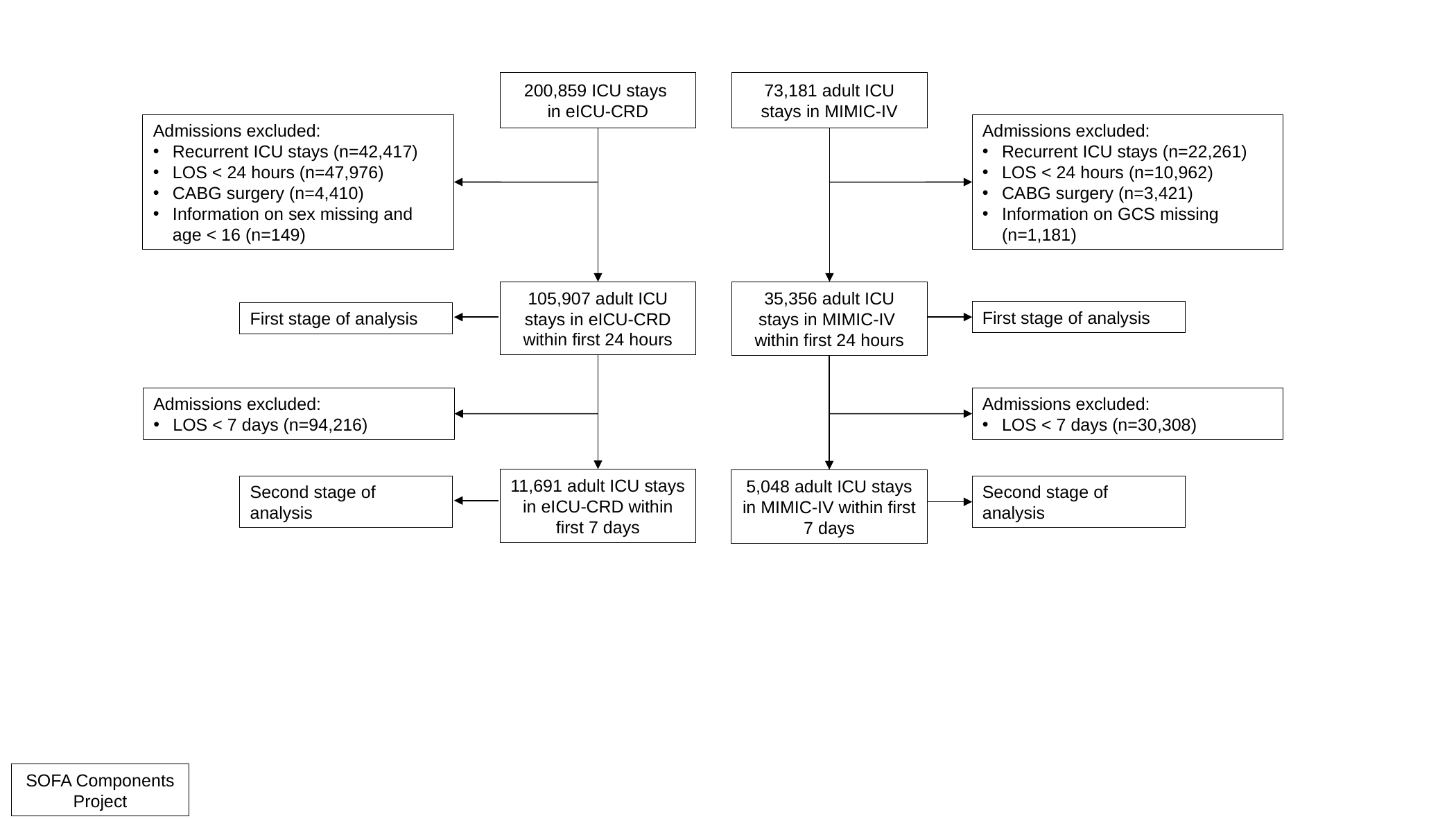

200,859 ICU stays
in eICU-CRD
73,181 adult ICU stays in MIMIC-IV
Admissions excluded:
Recurrent ICU stays (n=42,417)
LOS < 24 hours (n=47,976)
CABG surgery (n=4,410)
Information on sex missing and age < 16 (n=149)
Admissions excluded:
Recurrent ICU stays (n=22,261)
LOS < 24 hours (n=10,962)
CABG surgery (n=3,421)
Information on GCS missing (n=1,181)
105,907 adult ICU stays in eICU-CRD within first 24 hours
35,356 adult ICU stays in MIMIC-IV
within first 24 hours
First stage of analysis
First stage of analysis
Admissions excluded:
LOS < 7 days (n=94,216)
Admissions excluded:
LOS < 7 days (n=30,308)
11,691 adult ICU stays in eICU-CRD within first 7 days
5,048 adult ICU stays in MIMIC-IV within first 7 days
Second stage of analysis
Second stage of analysis
SOFA Components
Project